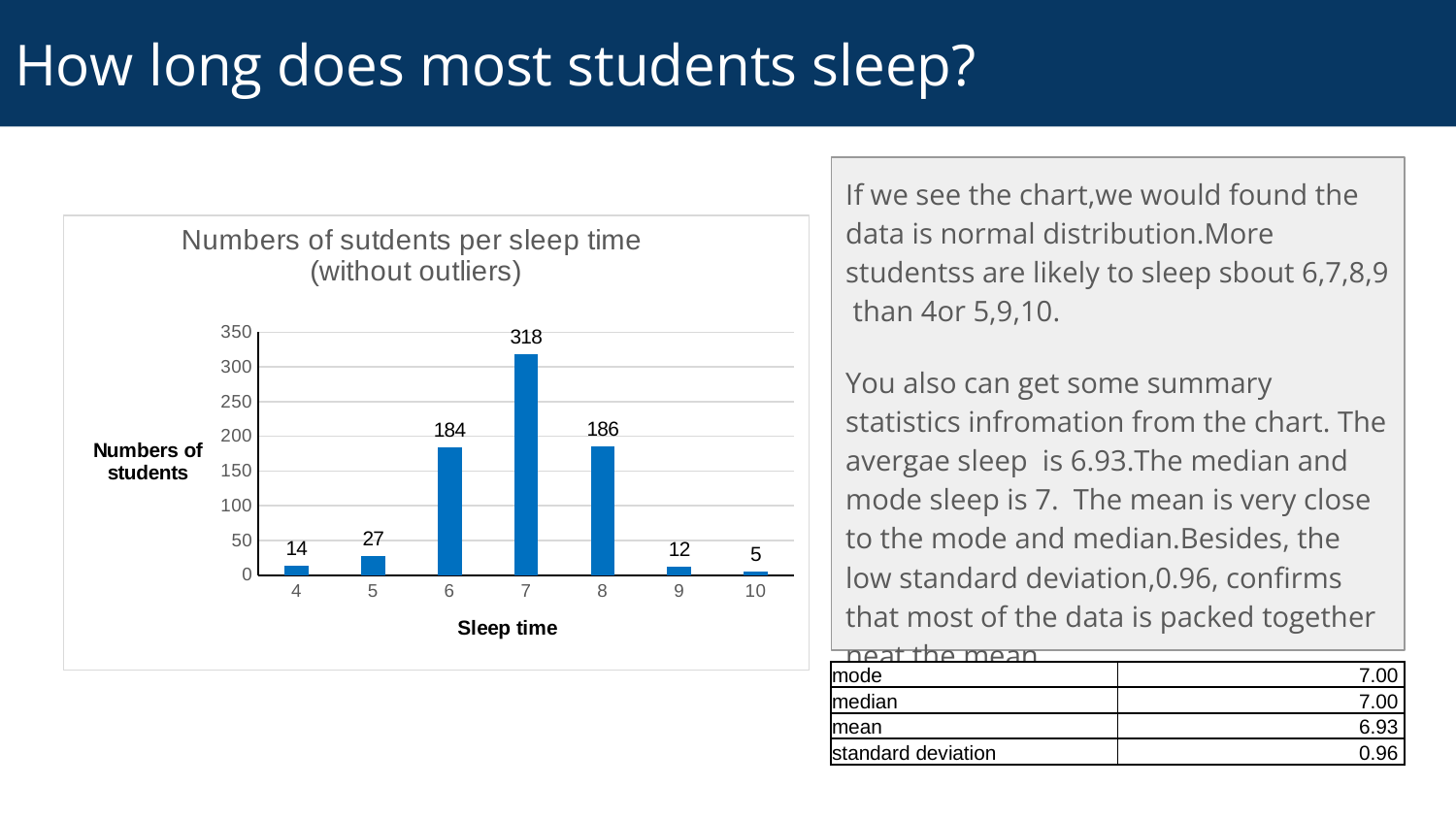

# How long does most students sleep?
If we see the chart,we would found the data is normal distribution.More studentss are likely to sleep sbout 6,7,8,9  than 4or 5,9,10.
You also can get some summary statistics infromation from the chart. The avergae sleep  is 6.93.The median and mode sleep is 7.  The mean is very close to the mode and median.Besides, the low standard deviation,0.96, confirms that most of the data is packed together neat the mean.

### Chart: Numbers of sutdents per sleep time
(without outliers)

| Category |  |
|---|---|
| 4 | 14.0 |
| 5 | 27.0 |
| 6 | 184.0 |
| 7 | 318.0 |
| 8 | 186.0 |
| 9 | 12.0 |
| 10 | 5.0 |
| mode | 7.00 |
| --- | --- |
| median | 7.00 |
| mean | 6.93 |
| standard deviation | 0.96 |